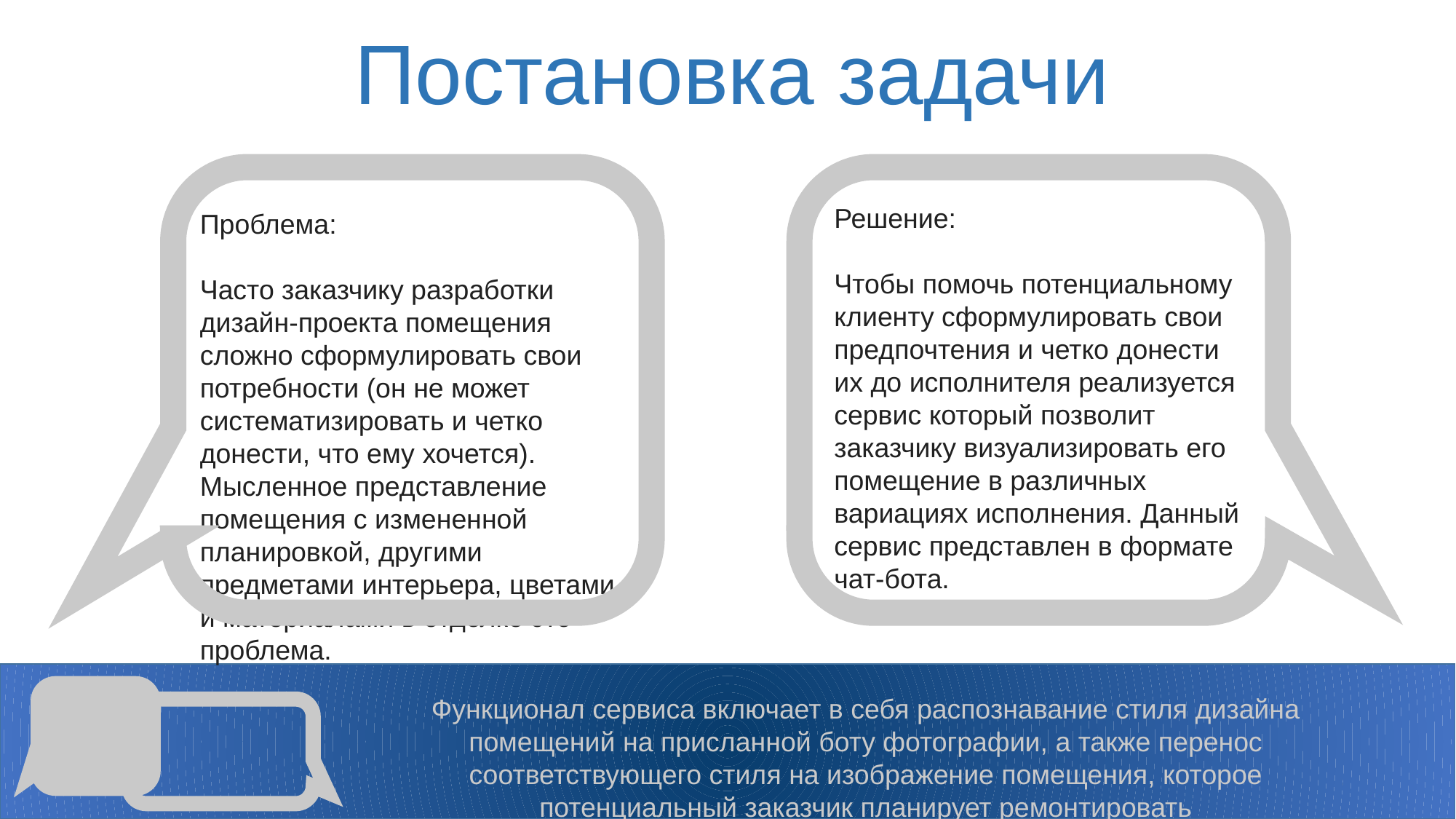

# Постановка задачи

Решение:

Чтобы помочь потенциальному клиенту сформулировать свои предпочтения и четко донести их до исполнителя реализуется сервис который позволит заказчику визуализировать его помещение в различных вариациях исполнения. Данный сервис представлен в формате чат-бота.
Проблема:

Часто заказчику разработки дизайн-проекта помещения сложно сформулировать свои потребности (он не может систематизировать и четко донести, что ему хочется). Мысленное представление помещения с измененной планировкой, другими предметами интерьера, цветами и материалами в отделке это проблема.

Функционал сервиса включает в себя распознавание стиля дизайна помещений на присланной боту фотографии, а также перенос соответствующего стиля на изображение помещения, которое потенциальный заказчик планирует ремонтировать

3